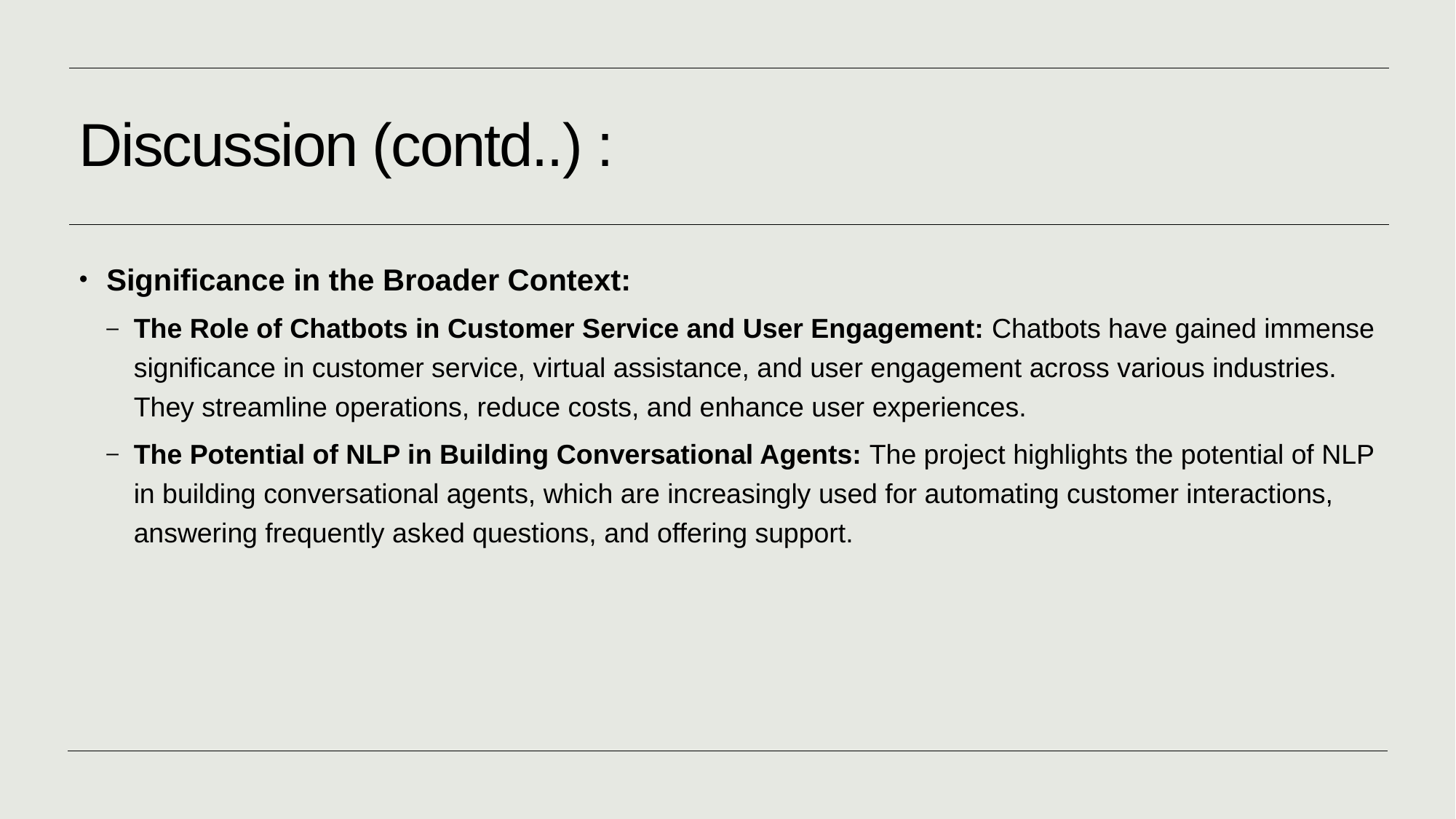

# Discussion (contd..) :
Significance in the Broader Context:
The Role of Chatbots in Customer Service and User Engagement: Chatbots have gained immense significance in customer service, virtual assistance, and user engagement across various industries. They streamline operations, reduce costs, and enhance user experiences.
The Potential of NLP in Building Conversational Agents: The project highlights the potential of NLP in building conversational agents, which are increasingly used for automating customer interactions, answering frequently asked questions, and offering support.